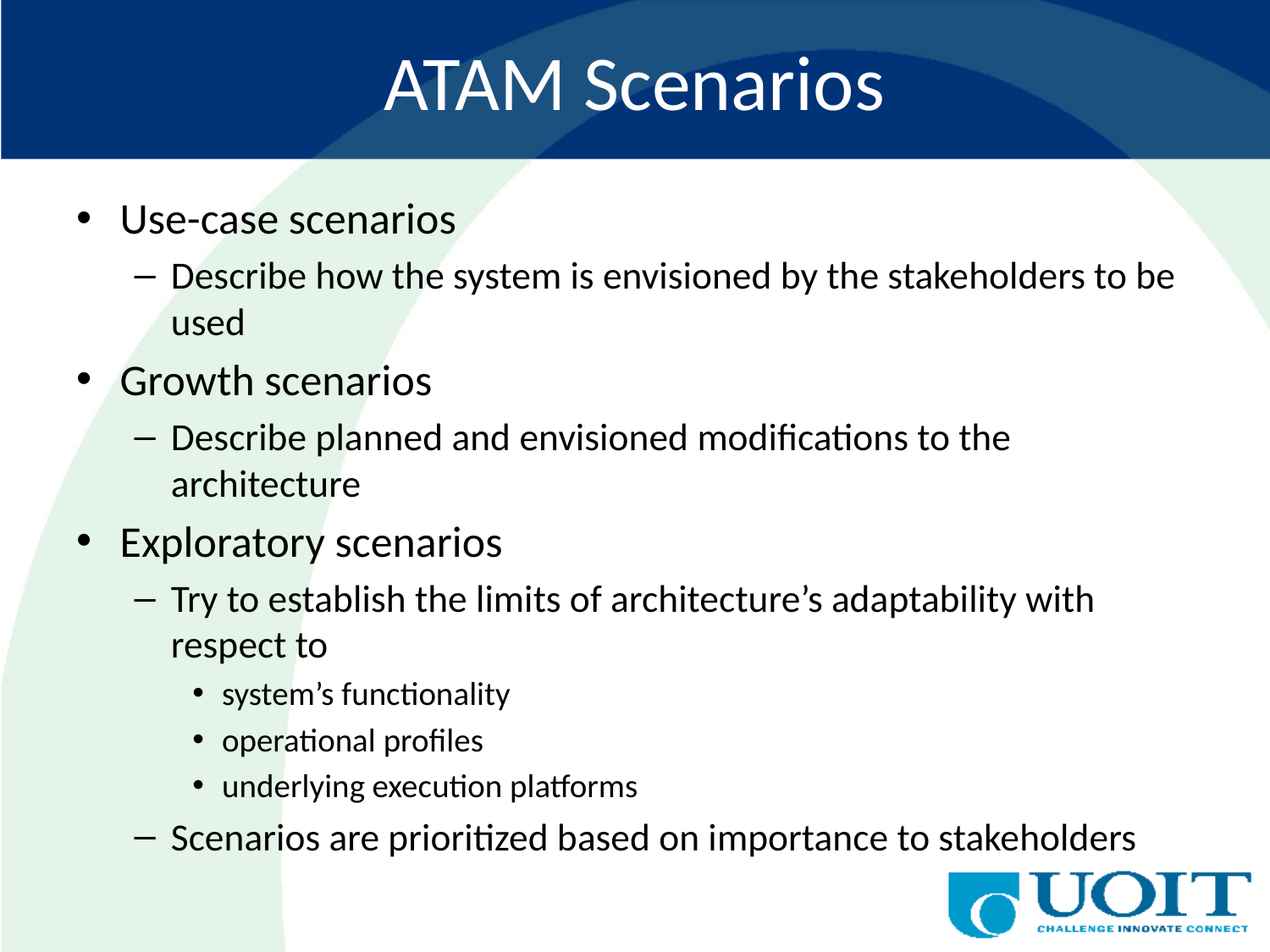

# ATAM Scenarios
Use-case scenarios
Describe how the system is envisioned by the stakeholders to be used
Growth scenarios
Describe planned and envisioned modifications to the architecture
Exploratory scenarios
Try to establish the limits of architecture’s adaptability with respect to
system’s functionality
operational profiles
underlying execution platforms
Scenarios are prioritized based on importance to stakeholders